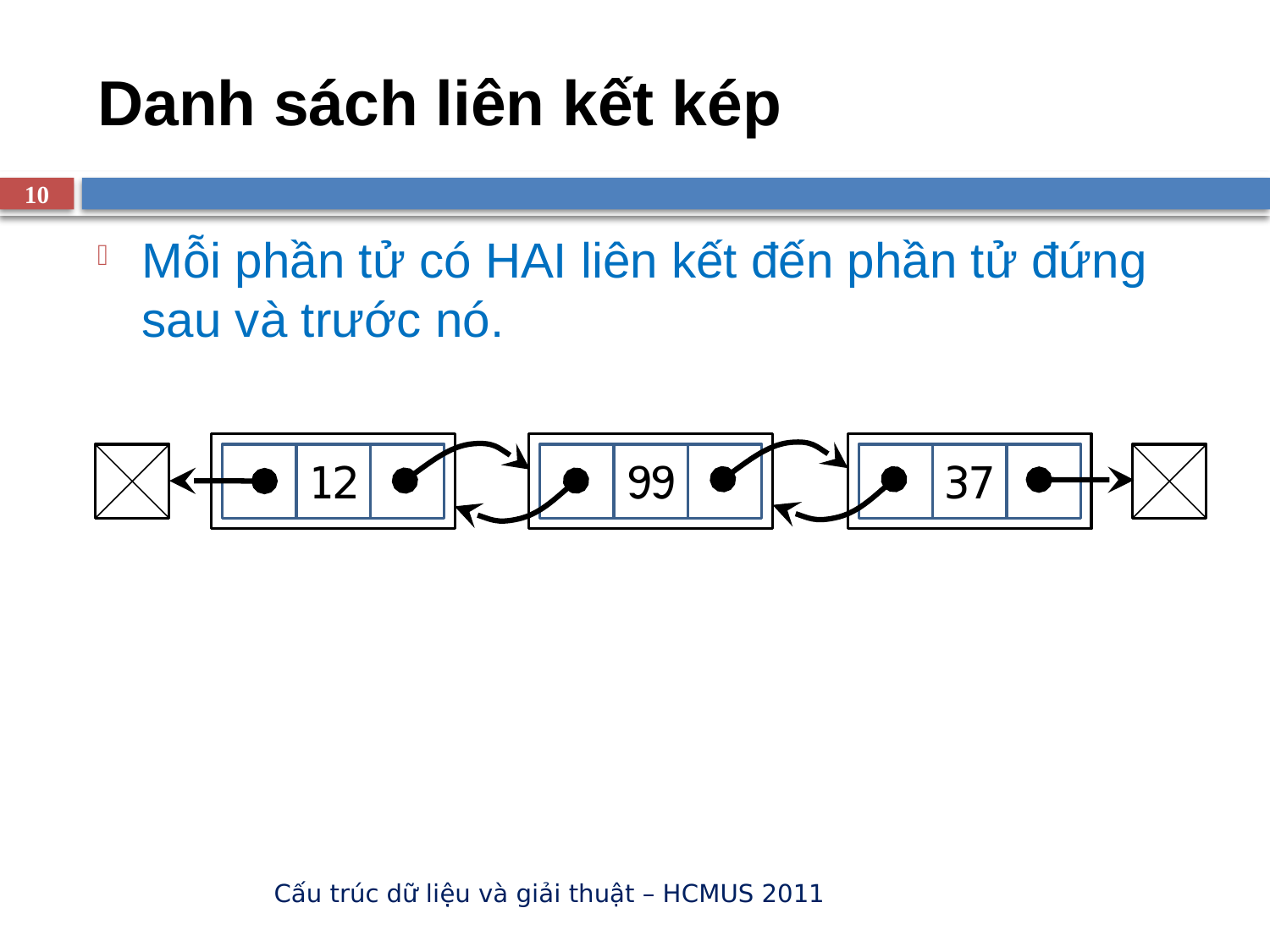

# Danh sách liên kết kép
10
Mỗi phần tử có HAI liên kết đến phần tử đứng sau và trước nó.

12

99

37

Cấu trúc dữ liệu và giải thuật – HCMUS 2011